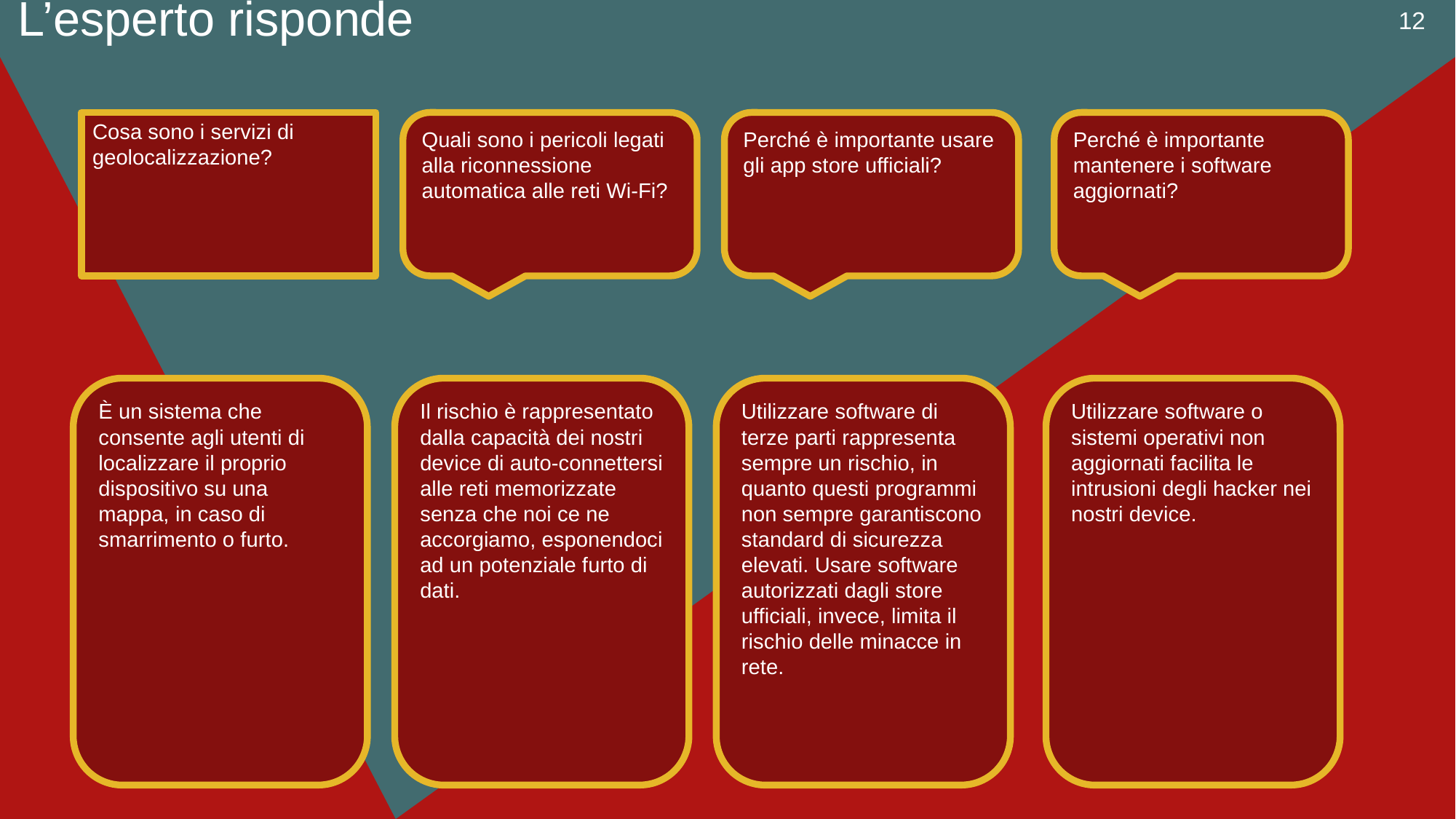

12
L’esperto risponde

Cosa sono i servizi di geolocalizzazione?

Quali sono i pericoli legati alla riconnessione automatica alle reti Wi-Fi?
Perché è importante usare gli app store ufficiali?

Perché è importante mantenere i software aggiornati?

È un sistema che consente agli utenti di localizzare il proprio dispositivo su una mappa, in caso di smarrimento o furto.
Il rischio è rappresentato dalla capacità dei nostri device di auto-connettersi alle reti memorizzate senza che noi ce ne accorgiamo, esponendoci ad un potenziale furto di dati.
Utilizzare software di terze parti rappresenta sempre un rischio, in quanto questi programmi non sempre garantiscono standard di sicurezza elevati. Usare software autorizzati dagli store ufficiali, invece, limita il rischio delle minacce in rete.
Utilizzare software o sistemi operativi non aggiornati facilita le intrusioni degli hacker nei nostri device.